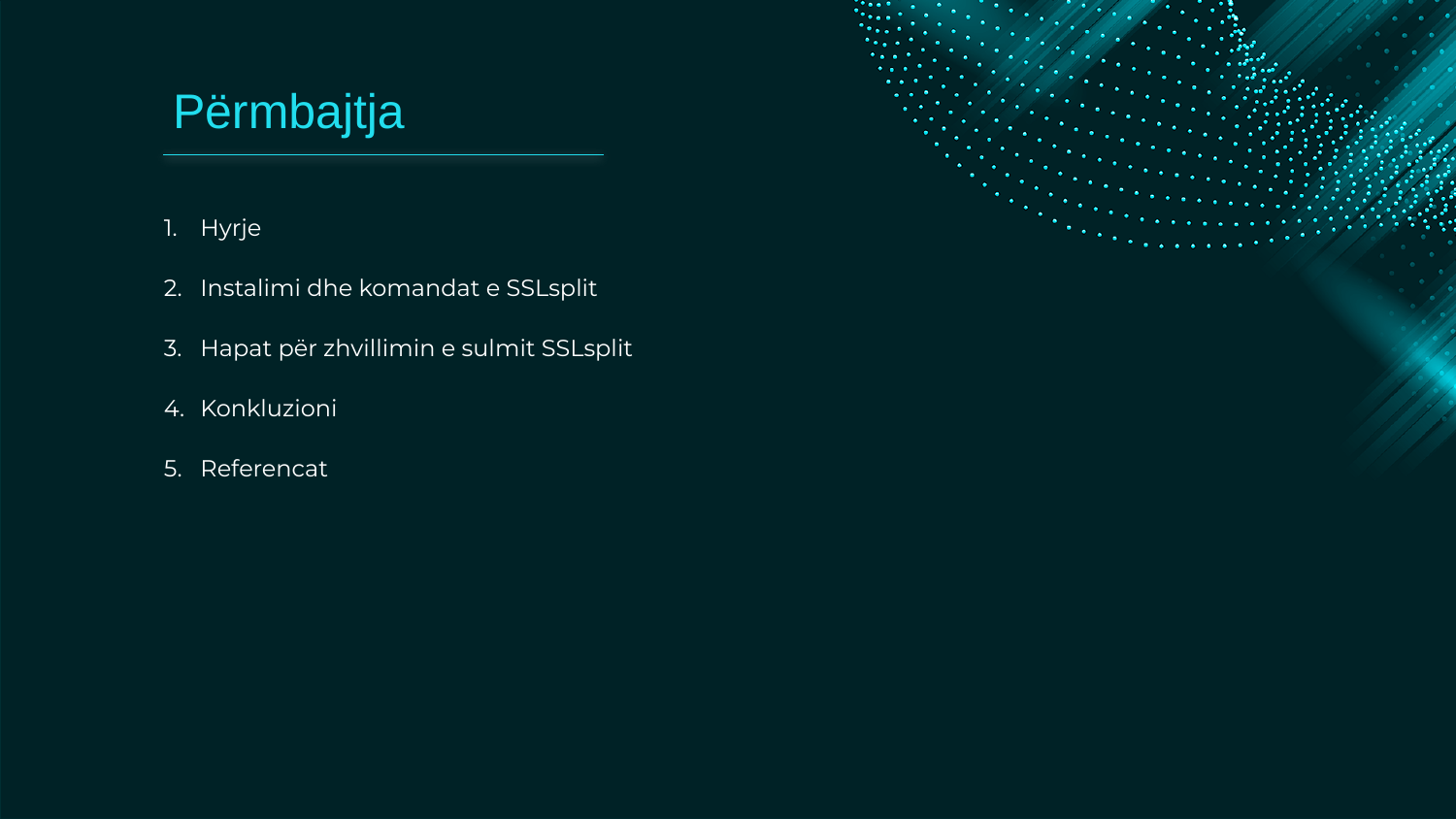

# Përmbajtja
Hyrje
Instalimi dhe komandat e SSLsplit
Hapat për zhvillimin e sulmit SSLsplit
Konkluzioni
Referencat